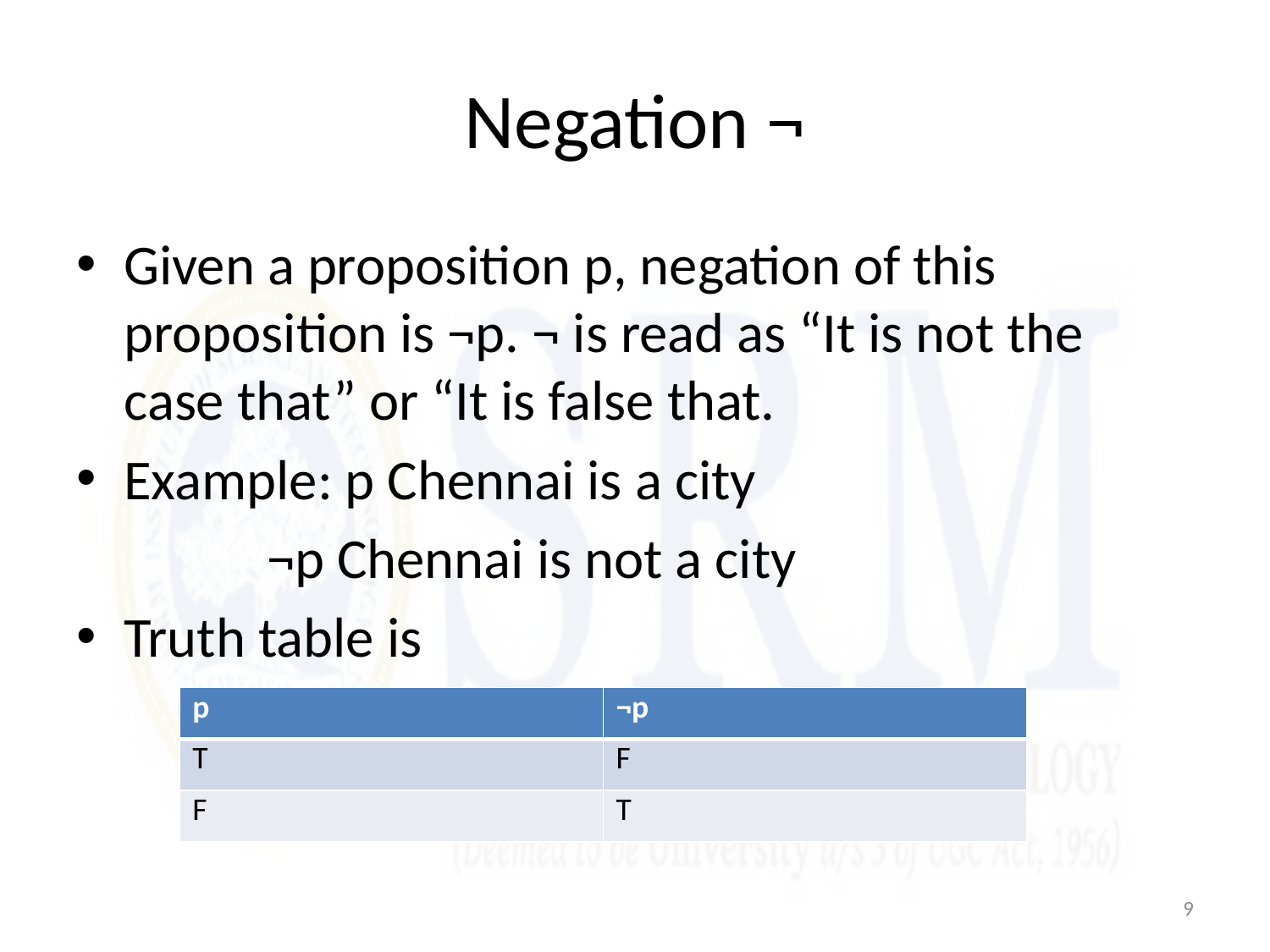

# Negation ¬
Given a proposition p, negation of this proposition is ¬p. ¬ is read as “It is not the case that” or “It is false that.
Example: p Chennai is a city
               ¬p Chennai is not a city
Truth table is
| p | ¬p |
| --- | --- |
| T | F |
| F | T |
9